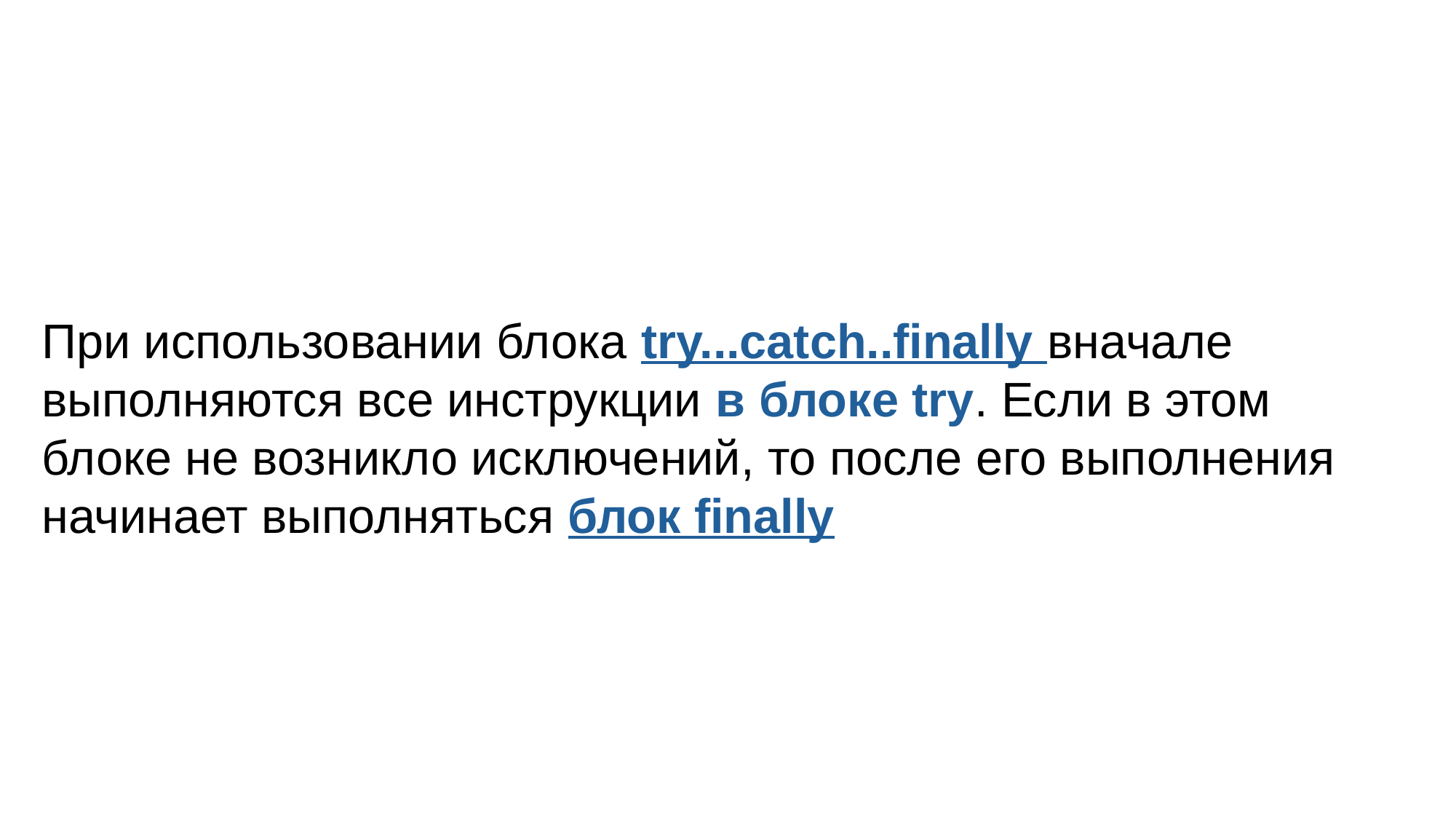

При использовании блока try...catch..finally вначале выполняются все инструкции в блоке try. Если в этом блоке не возникло исключений, то после его выполнения начинает выполняться блок finally